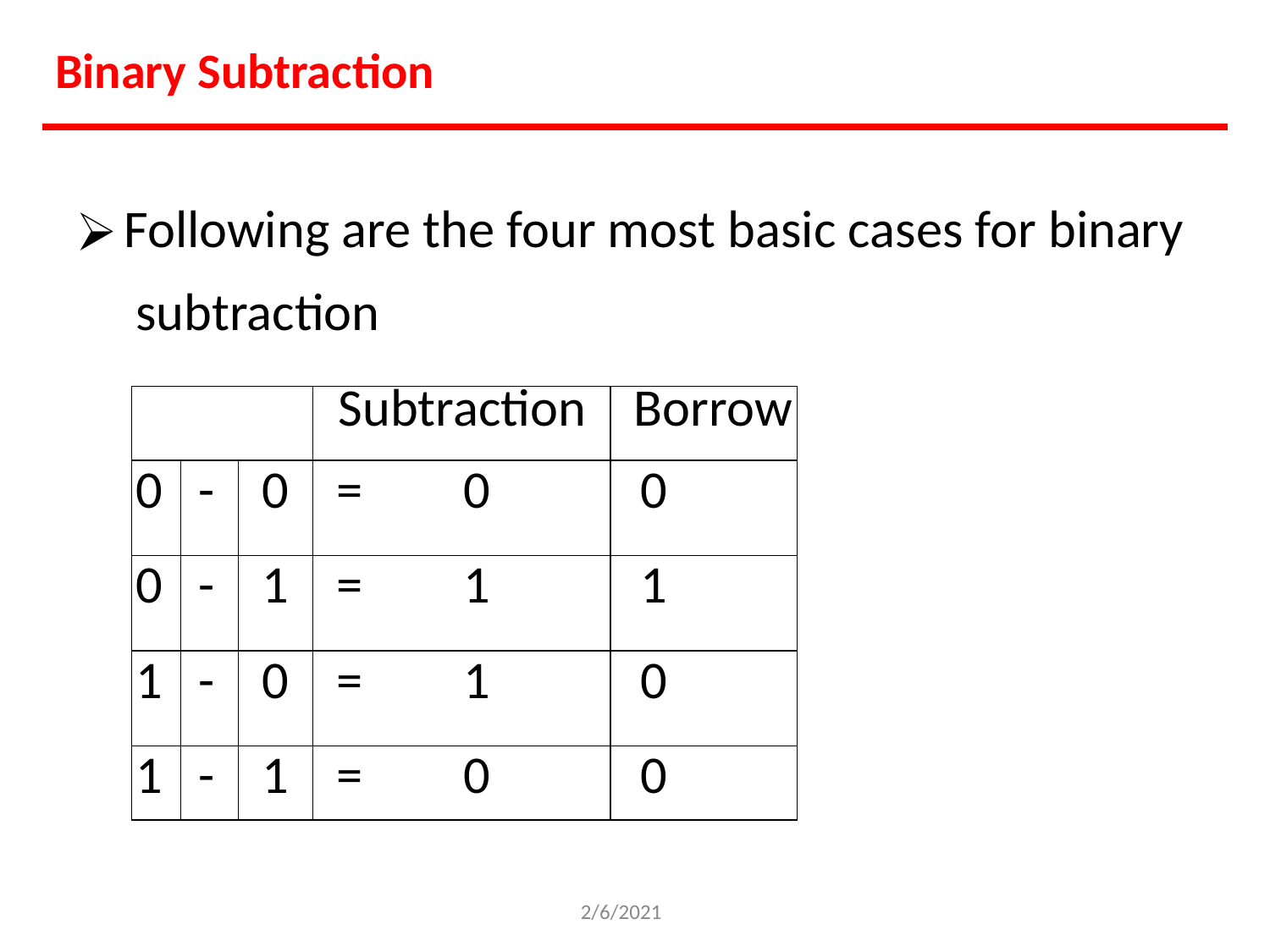

# Binary Subtraction

Following are the four most basic cases for binary  subtraction
|  |  |  | Subtraction | Borrow |
| --- | --- | --- | --- | --- |
| 0 | - | 0 | = 0 | 0 |
| 0 | - | 1 | = 1 | 1 |
| 1 | - | 0 | = 1 | 0 |
| 1 | - | 1 | = 0 | 0 |
2/6/2021